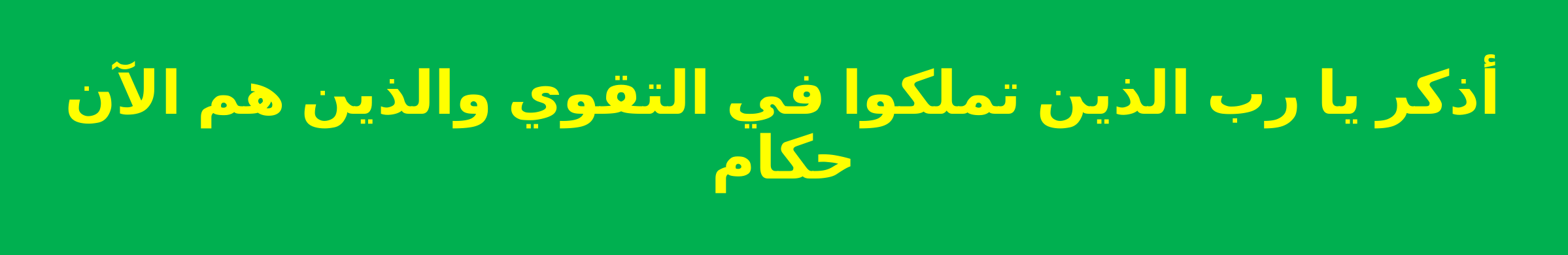

أذكر يا رب الذين تملكوا في التقوي والذين هم الآن حكام